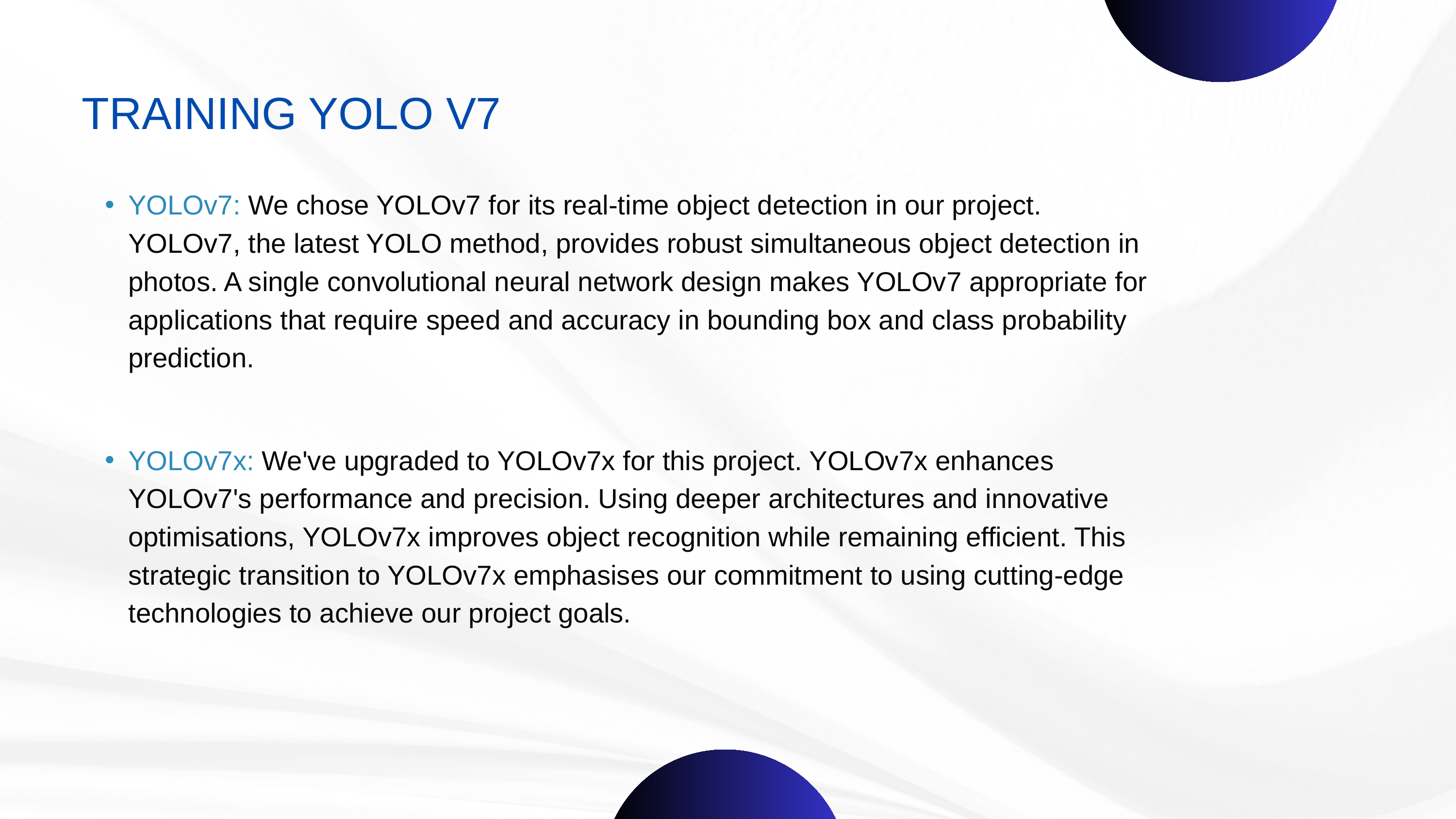

TRAINING YOLO V7
YOLOv7: We chose YOLOv7 for its real-time object detection in our project. YOLOv7, the latest YOLO method, provides robust simultaneous object detection in photos. A single convolutional neural network design makes YOLOv7 appropriate for applications that require speed and accuracy in bounding box and class probability prediction.
YOLOv7x: We've upgraded to YOLOv7x for this project. YOLOv7x enhances YOLOv7's performance and precision. Using deeper architectures and innovative optimisations, YOLOv7x improves object recognition while remaining efficient. This strategic transition to YOLOv7x emphasises our commitment to using cutting-edge technologies to achieve our project goals.